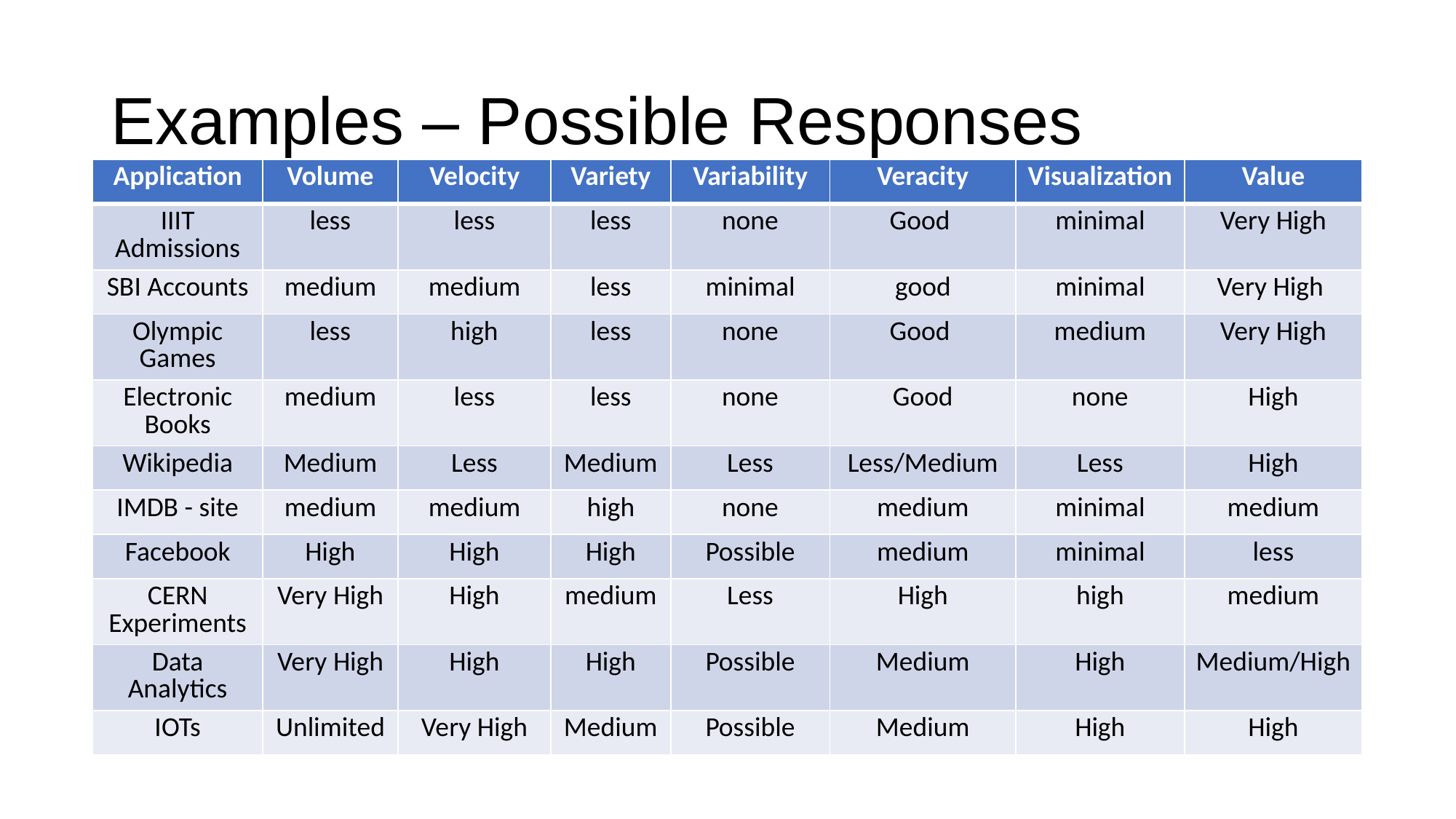

# Examples – Possible Responses
| Application | Volume | Velocity | Variety | Variability | Veracity | Visualization | Value |
| --- | --- | --- | --- | --- | --- | --- | --- |
| IIIT Admissions | less | less | less | none | Good | minimal | Very High |
| SBI Accounts | medium | medium | less | minimal | good | minimal | Very High |
| Olympic Games | less | high | less | none | Good | medium | Very High |
| Electronic Books | medium | less | less | none | Good | none | High |
| Wikipedia | Medium | Less | Medium | Less | Less/Medium | Less | High |
| IMDB - site | medium | medium | high | none | medium | minimal | medium |
| Facebook | High | High | High | Possible | medium | minimal | less |
| CERN Experiments | Very High | High | medium | Less | High | high | medium |
| Data Analytics | Very High | High | High | Possible | Medium | High | Medium/High |
| IOTs | Unlimited | Very High | Medium | Possible | Medium | High | High |